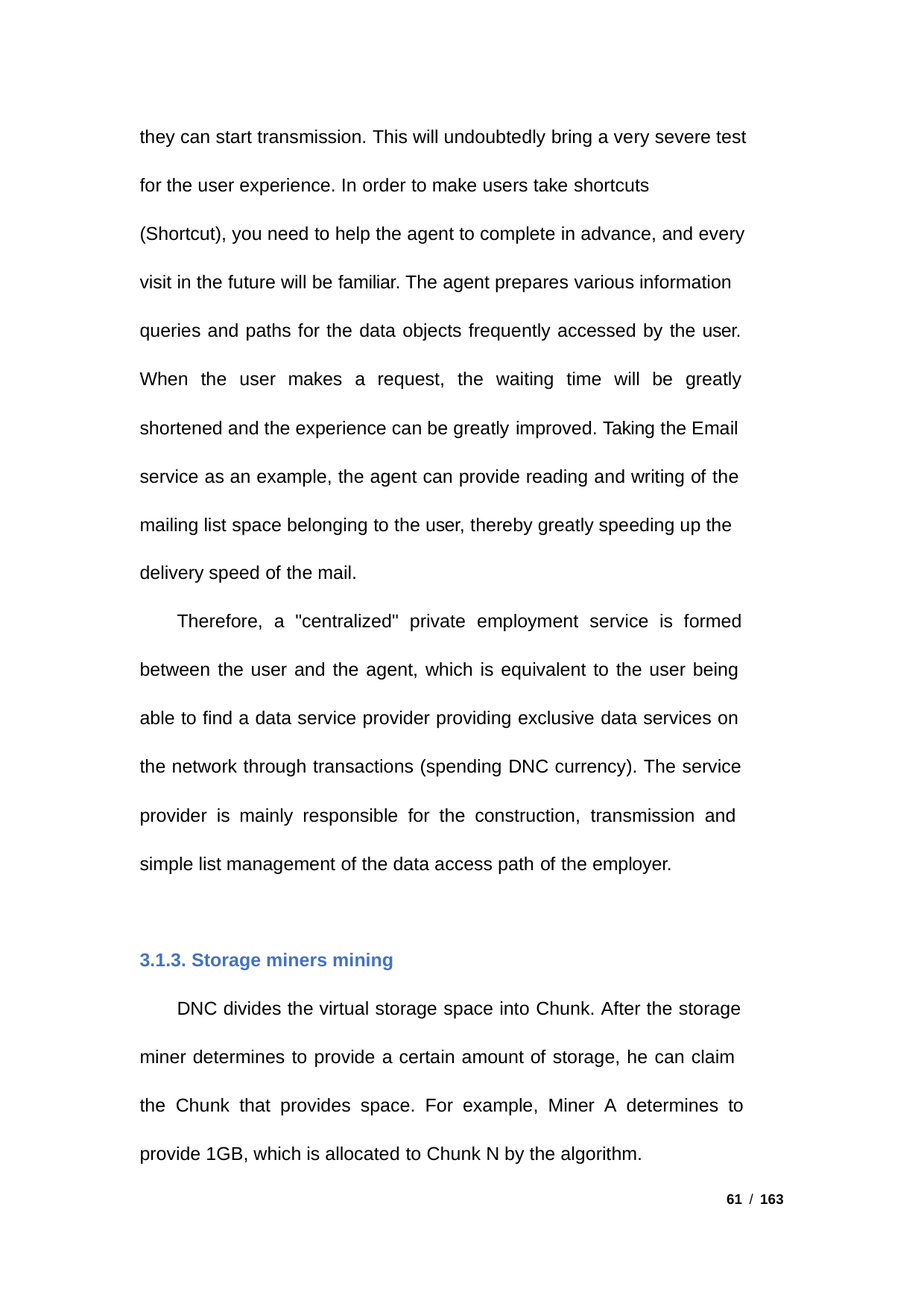

they can start transmission. This will undoubtedly bring a very severe test
for the user experience. In order to make users take shortcuts
(Shortcut), you need to help the agent to complete in advance, and every
visit in the future will be familiar. The agent prepares various information
queries and paths for the data objects frequently accessed by the user.
When the user makes a request, the waiting time will be greatly
shortened and the experience can be greatly improved. Taking the Email
service as an example, the agent can provide reading and writing of the
mailing list space belonging to the user, thereby greatly speeding up the
delivery speed of the mail.
Therefore, a "centralized" private employment service is formed
between the user and the agent, which is equivalent to the user being
able to find a data service provider providing exclusive data services on
the network through transactions (spending DNC currency). The service
provider is mainly responsible for the construction, transmission and
simple list management of the data access path of the employer.
3.1.3. Storage miners mining
DNC divides the virtual storage space into Chunk. After the storage
miner determines to provide a certain amount of storage, he can claim
the Chunk that provides space. For example, Miner A determines to
provide 1GB, which is allocated to Chunk N by the algorithm.
61 / 163